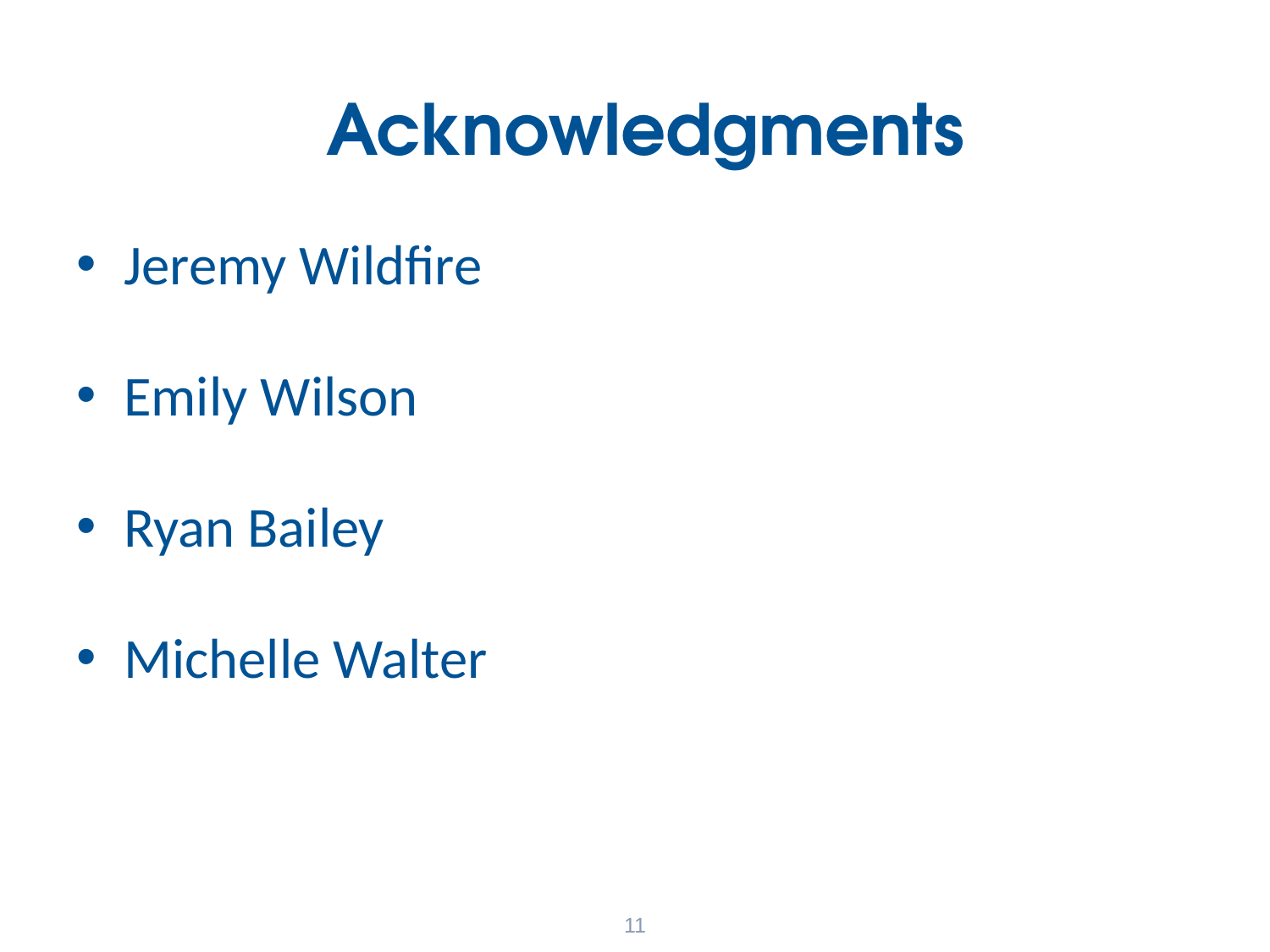

# Acknowledgments
Jeremy Wildfire
Emily Wilson
Ryan Bailey
Michelle Walter
11